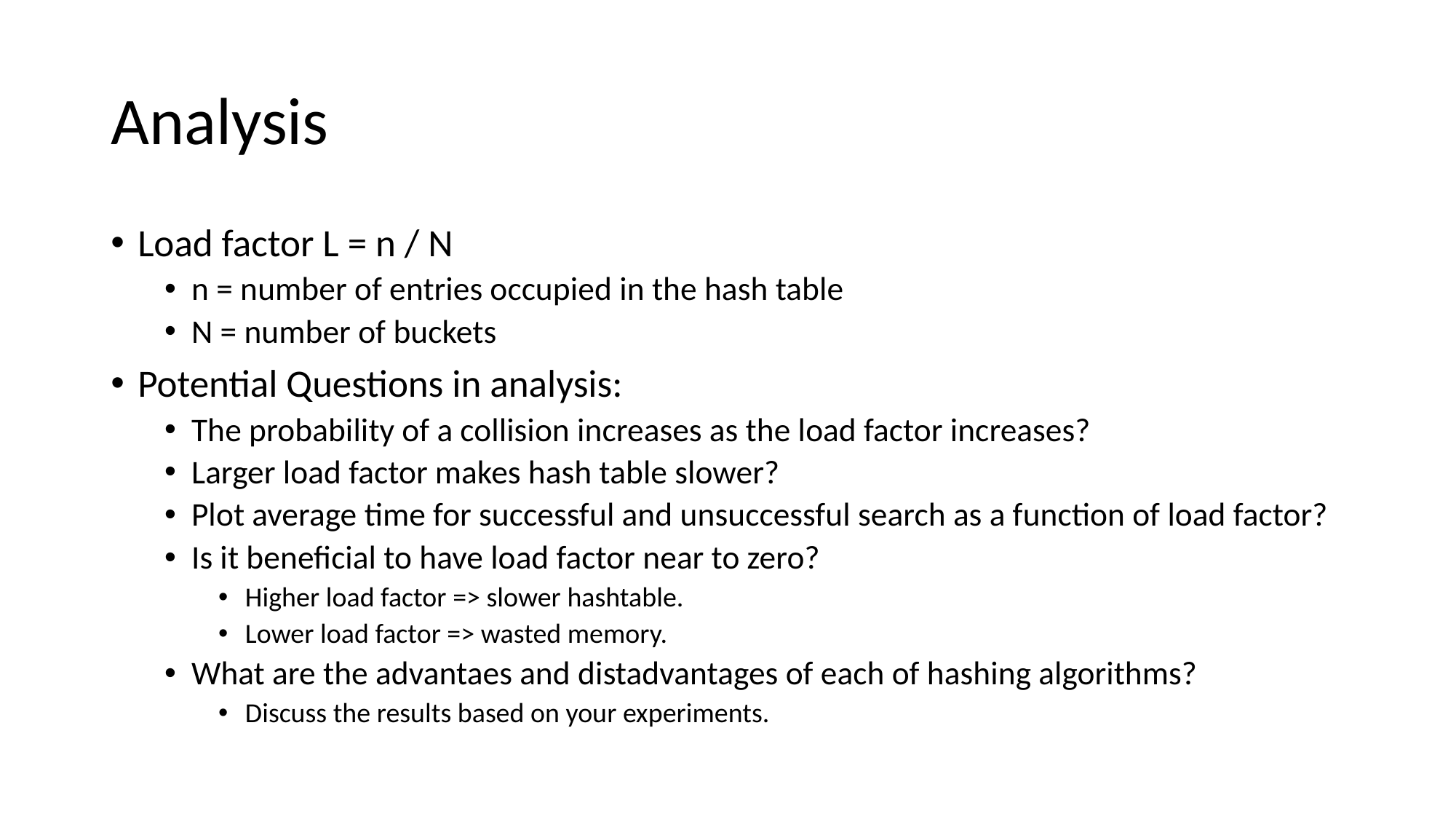

# Analysis
Load factor L = n / N
n = number of entries occupied in the hash table
N = number of buckets
Potential Questions in analysis:
The probability of a collision increases as the load factor increases?
Larger load factor makes hash table slower?
Plot average time for successful and unsuccessful search as a function of load factor?
Is it beneficial to have load factor near to zero?
Higher load factor => slower hashtable.
Lower load factor => wasted memory.
What are the advantaes and distadvantages of each of hashing algorithms?
Discuss the results based on your experiments.